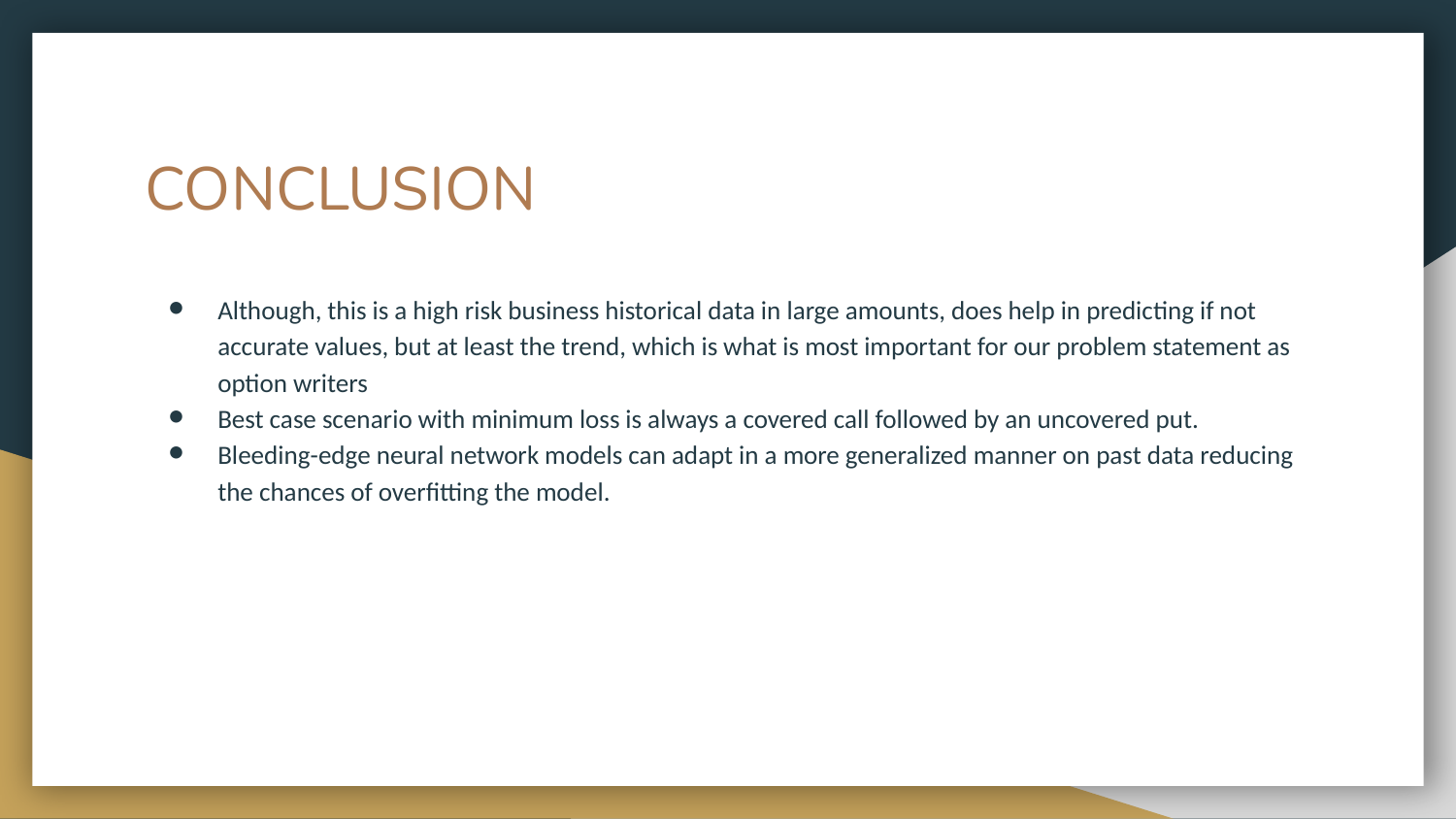

# CONCLUSION
Although, this is a high risk business historical data in large amounts, does help in predicting if not accurate values, but at least the trend, which is what is most important for our problem statement as option writers
Best case scenario with minimum loss is always a covered call followed by an uncovered put.
Bleeding-edge neural network models can adapt in a more generalized manner on past data reducing the chances of overfitting the model.